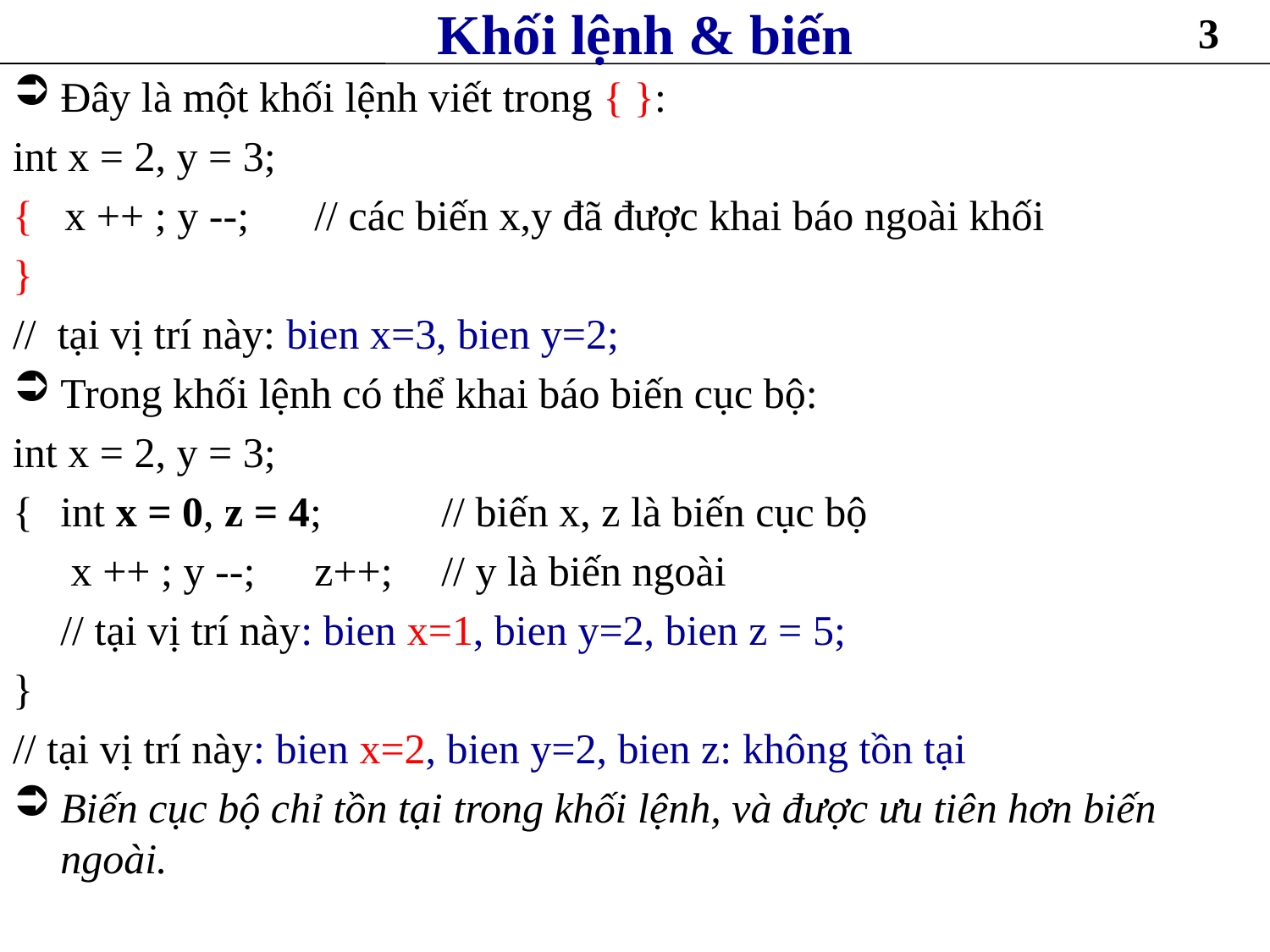

# Khối lệnh & biến
3
Đây là một khối lệnh viết trong { }:
int x = 2, y = 3;
{   x ++ ; y --;	// các biến x,y đã được khai báo ngoài khối
}
//  tại vị trí này: bien x=3, bien y=2;
Trong khối lệnh có thể khai báo biến cục bộ:
int x = 2, y = 3;
{ 	int x = 0, z = 4; 	// biến x, z là biến cục bộ
	 x ++ ; y --;	z++; 	// y là biến ngoài
	// tại vị trí này: bien x=1, bien y=2, bien z = 5;
}
// tại vị trí này: bien x=2, bien y=2, bien z: không tồn tại
Biến cục bộ chỉ tồn tại trong khối lệnh, và được ưu tiên hơn biến ngoài.